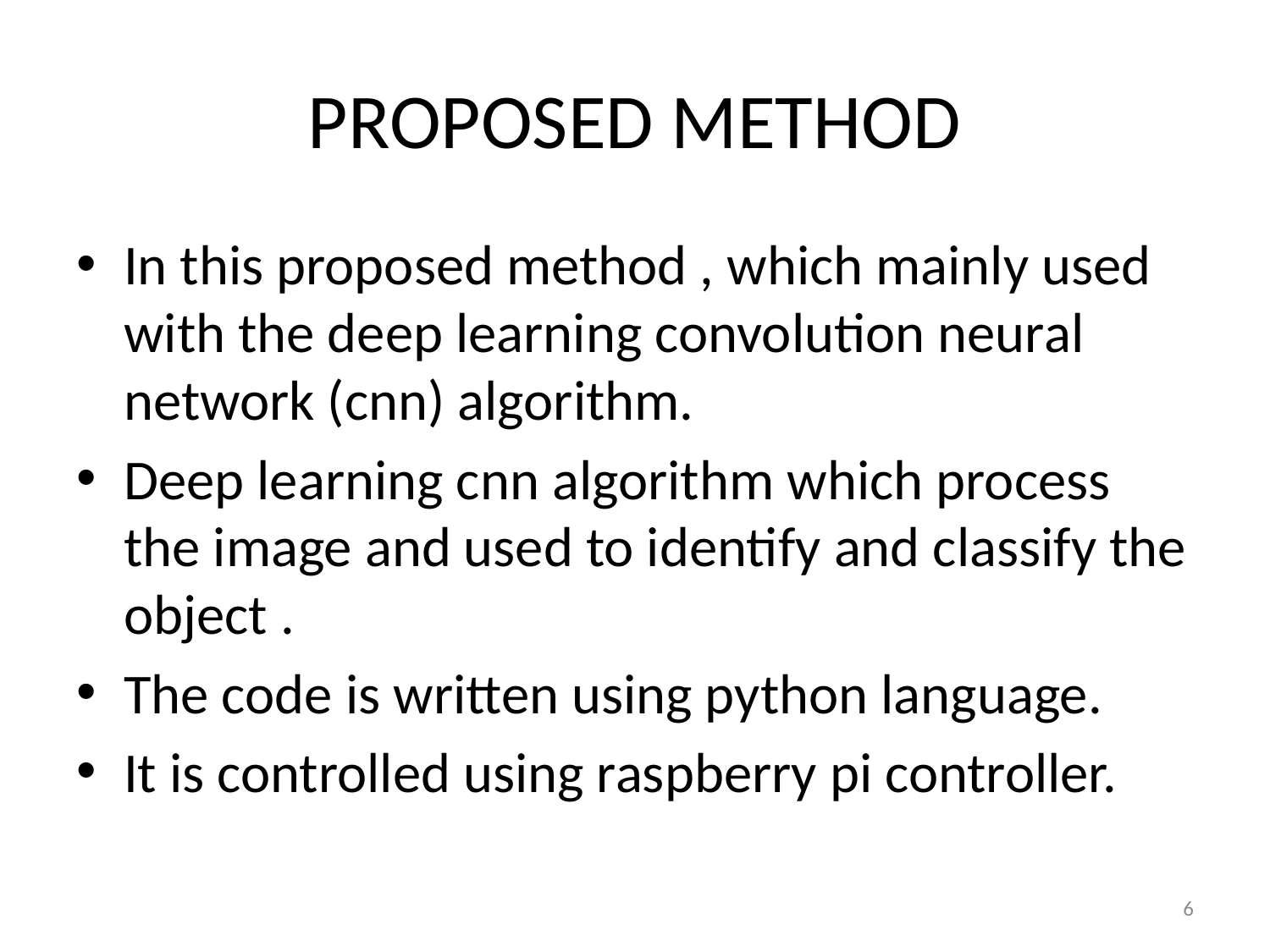

# PROPOSED METHOD
In this proposed method , which mainly used with the deep learning convolution neural network (cnn) algorithm.
Deep learning cnn algorithm which process the image and used to identify and classify the object .
The code is written using python language.
It is controlled using raspberry pi controller.

6